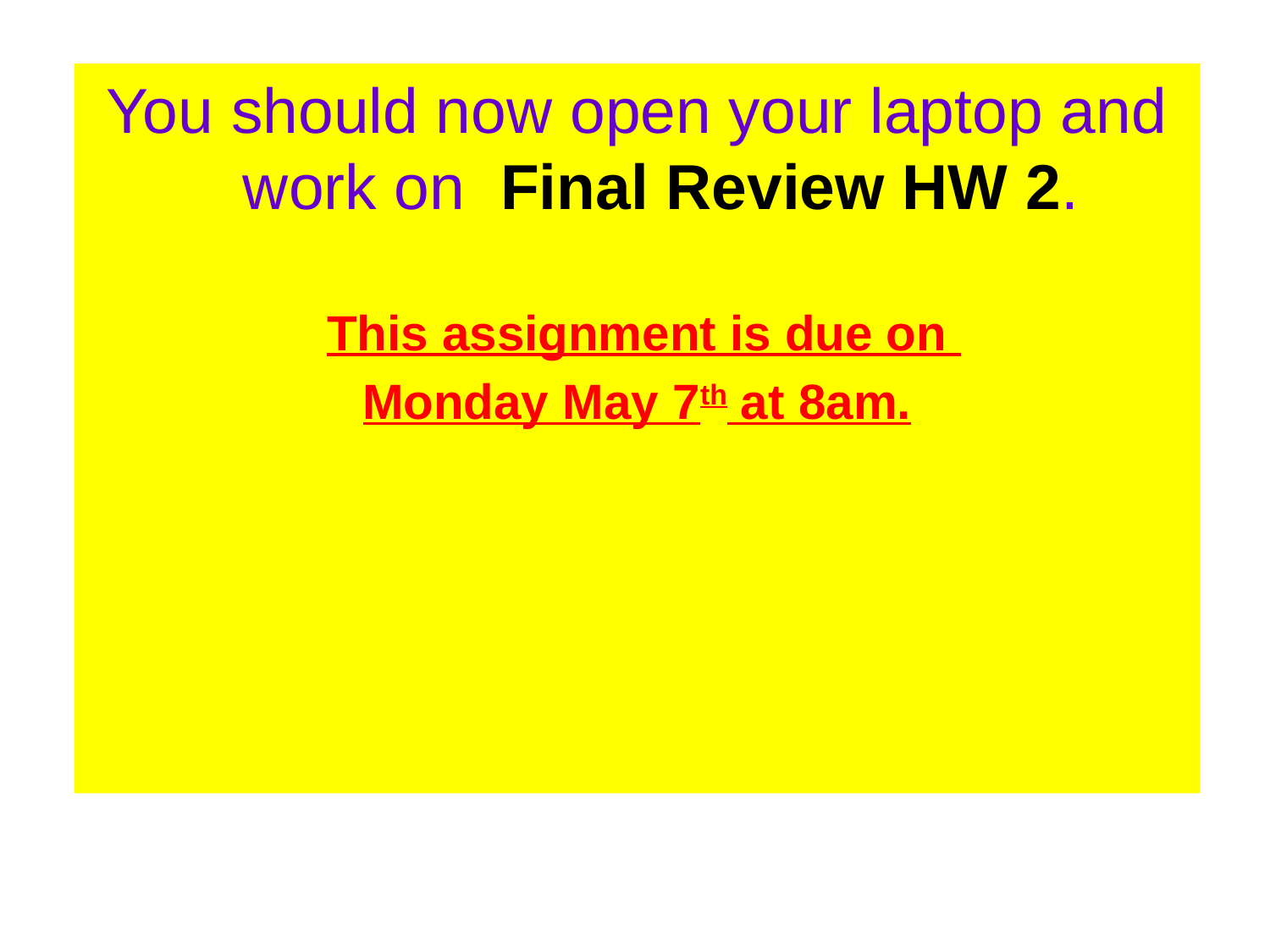

You should now open your laptop and work on  Final Review HW 2.

 This assignment is due on
Monday May 7th at 8am.